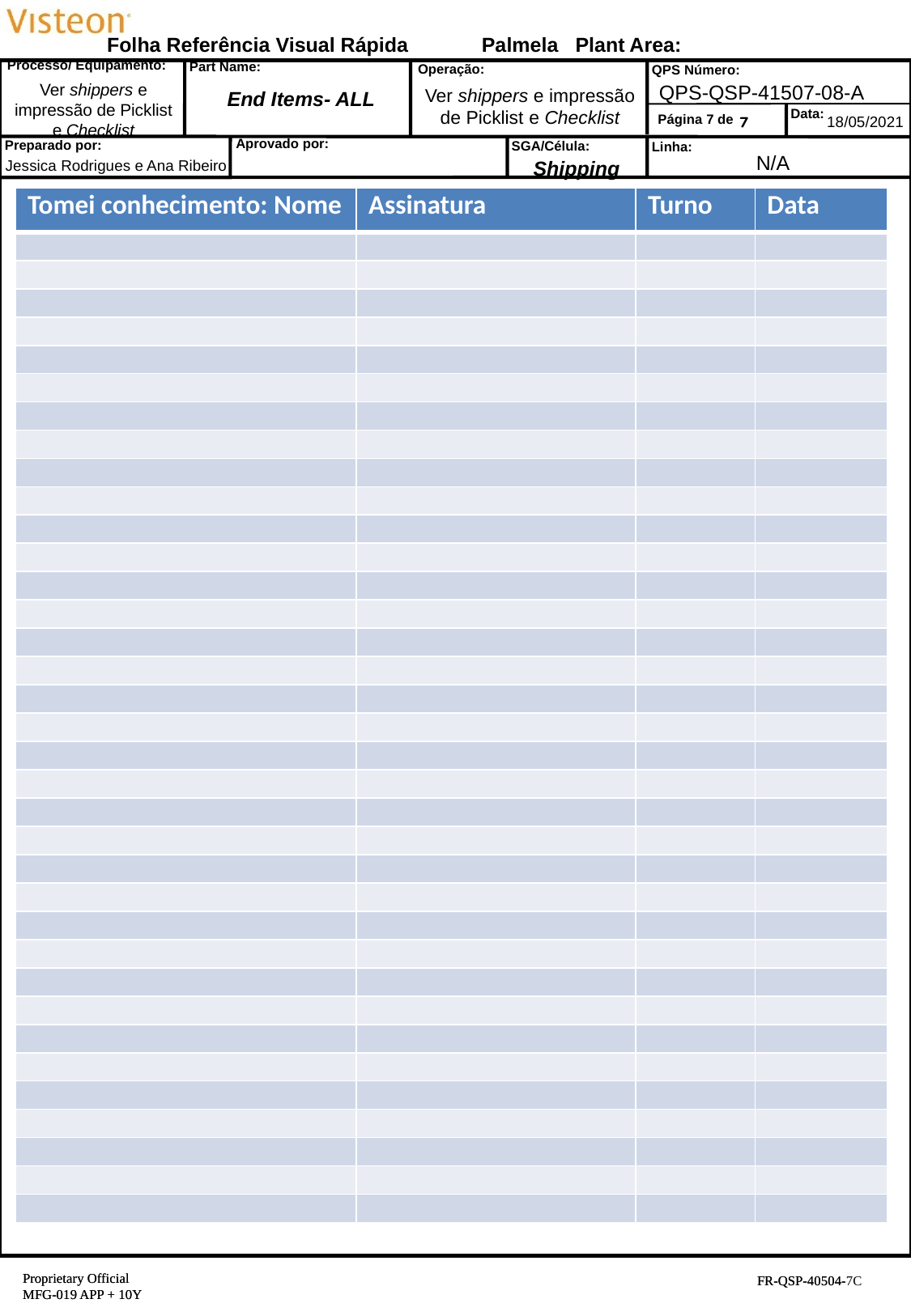

Ver shippers e impressão de Picklist e Checklist
QPS-QSP-41507-08-A
Ver shippers e impressão de Picklist e Checklist
End Items- ALL
18/05/2021
7
N/A
Jessica Rodrigues e Ana Ribeiro
Shipping
| Tomei conhecimento: Nome | Assinatura | Turno | Data |
| --- | --- | --- | --- |
|  |  |  |  |
|  |  |  |  |
|  |  |  |  |
|  |  |  |  |
|  |  |  |  |
|  |  |  |  |
|  |  |  |  |
|  |  |  |  |
|  |  |  |  |
|  |  |  |  |
|  |  |  |  |
|  |  |  |  |
|  |  |  |  |
|  |  |  |  |
|  |  |  |  |
|  |  |  |  |
|  |  |  |  |
|  |  |  |  |
|  |  |  |  |
|  |  |  |  |
|  |  |  |  |
|  |  |  |  |
|  |  |  |  |
|  |  |  |  |
|  |  |  |  |
|  |  |  |  |
|  |  |  |  |
|  |  |  |  |
|  |  |  |  |
|  |  |  |  |
|  |  |  |  |
|  |  |  |  |
|  |  |  |  |
|  |  |  |  |
|  |  |  |  |